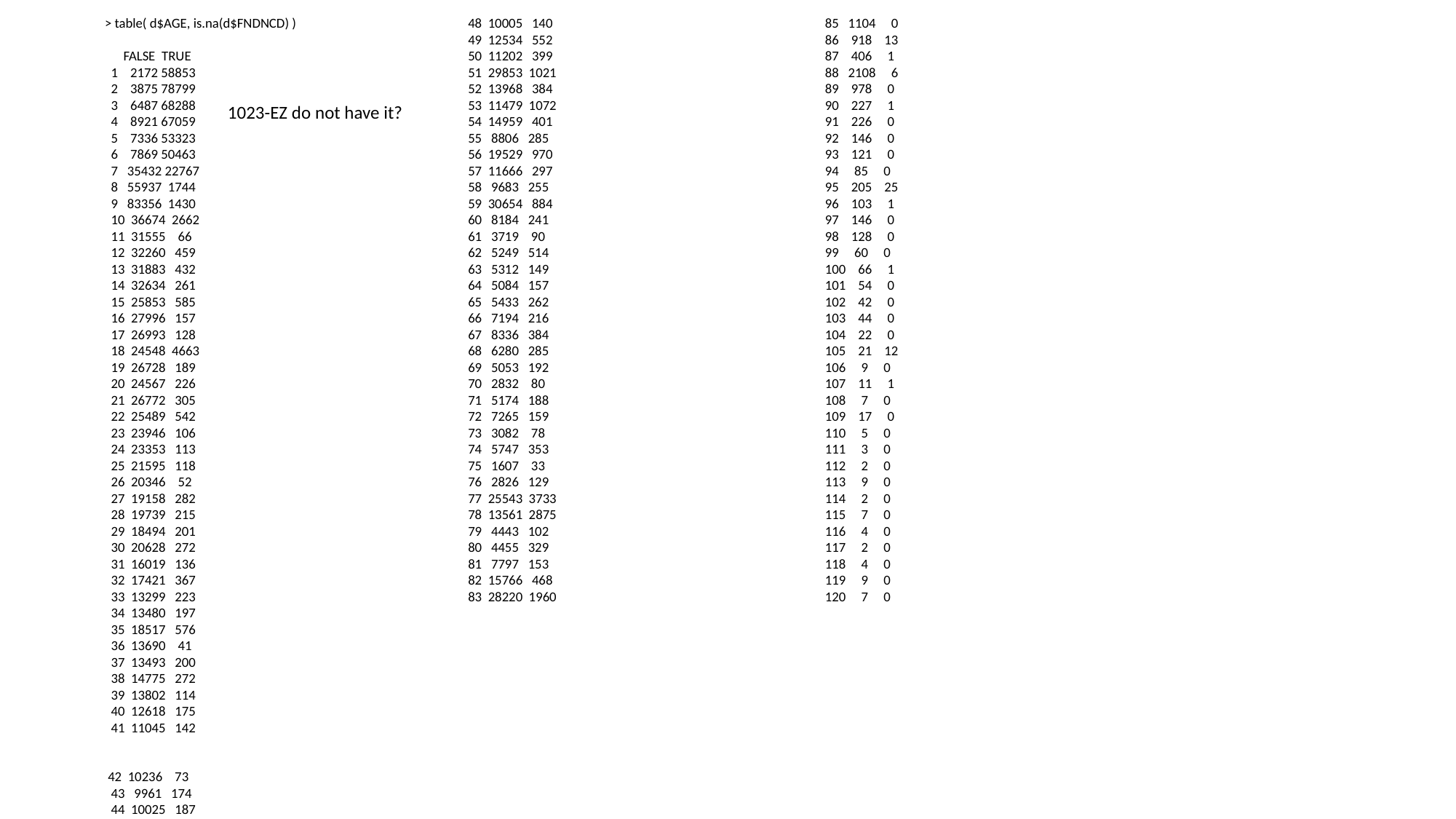

> table( d$AGE, is.na(d$FNDNCD) )

      FALSE  TRUE
  1    2172 58853
  2    3875 78799
  3    6487 68288
  4    8921 67059
  5    7336 53323
  6    7869 50463
  7   35432 22767
  8   55937  1744
  9   83356  1430
  10  36674  2662
  11  31555    66
  12  32260   459
  13  31883   432
  14  32634   261
  15  25853   585
  16  27996   157
  17  26993   128
  18  24548  4663
  19  26728   189
  20  24567   226
  21  26772   305
  22  25489   542
  23  23946   106
  24  23353   113
  25  21595   118
  26  20346    52
  27  19158   282
  28  19739   215
  29  18494   201
  30  20628   272
  31  16019   136
  32  17421   367
  33  13299   223
  34  13480   197
  35  18517   576
  36  13690    41
  37  13493   200
  38  14775   272
  39  13802   114
  40  12618   175
  41  11045   142

 42  10236    73
  43   9961   174
  44  10025   187
  45   8275   125
  46   9318   376
  47  10569   275
  48  10005   140
  49  12534   552
  50  11202   399
  51  29853  1021
  52  13968   384
  53  11479  1072
  54  14959   401
  55   8806   285
  56  19529   970
  57  11666   297
  58   9683   255
  59  30654   884
  60   8184   241
  61   3719    90
  62   5249   514
  63   5312   149
  64   5084   157
  65   5433   262
  66   7194   216
  67   8336   384
  68   6280   285
  69   5053   192
  70   2832    80
  71   5174   188
  72   7265   159
  73   3082    78
  74   5747   353
  75   1607    33
  76   2826   129
  77  25543  3733
  78  13561  2875
  79   4443   102
  80   4455   329
  81   7797   153
  82  15766   468
  83  28220  1960

 84   1015    52
  85   1104     0
  86    918    13
  87    406     1
  88   2108     6
  89    978     0
  90    227     1
  91    226     0
  92    146     0
  93    121     0
  94     85     0
  95    205    25
  96    103     1
  97    146     0
  98    128     0
  99     60     0
  100    66     1
  101    54     0
  102    42     0
  103    44     0
  104    22     0
  105    21    12
  106     9     0
  107    11     1
  108     7     0
  109    17     0
  110     5     0
  111     3     0
  112     2     0
  113     9     0
  114     2     0
  115     7     0
  116     4     0
  117     2     0
  118     4     0
  119     9     0
  120     7     0
1023-EZ do not have it?